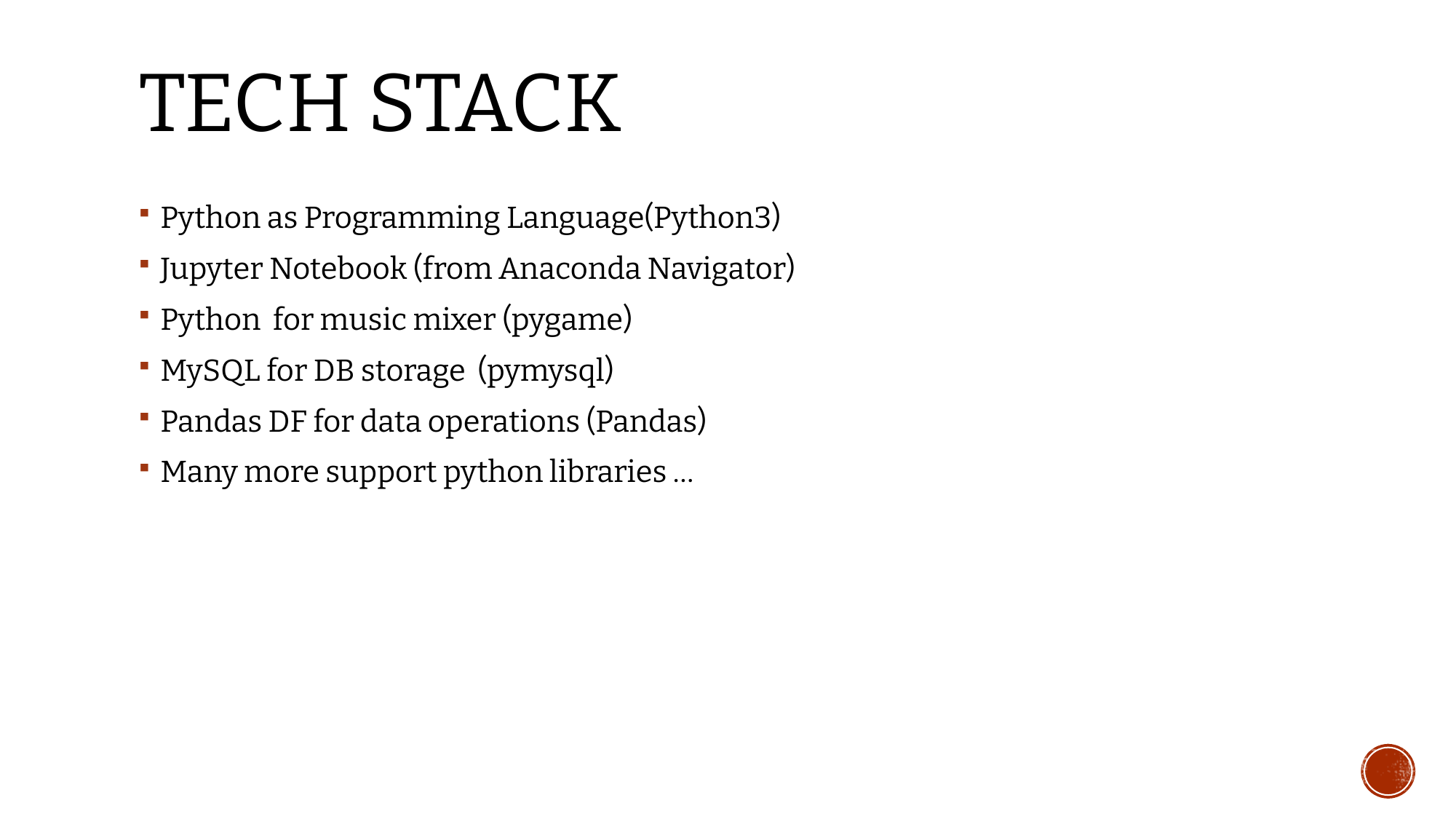

# Tech Stack
Python as Programming Language(Python3)
Jupyter Notebook (from Anaconda Navigator)
Python  for music mixer (pygame)
MySQL for DB storage  (pymysql)
Pandas DF for data operations (Pandas)
Many more support python libraries …